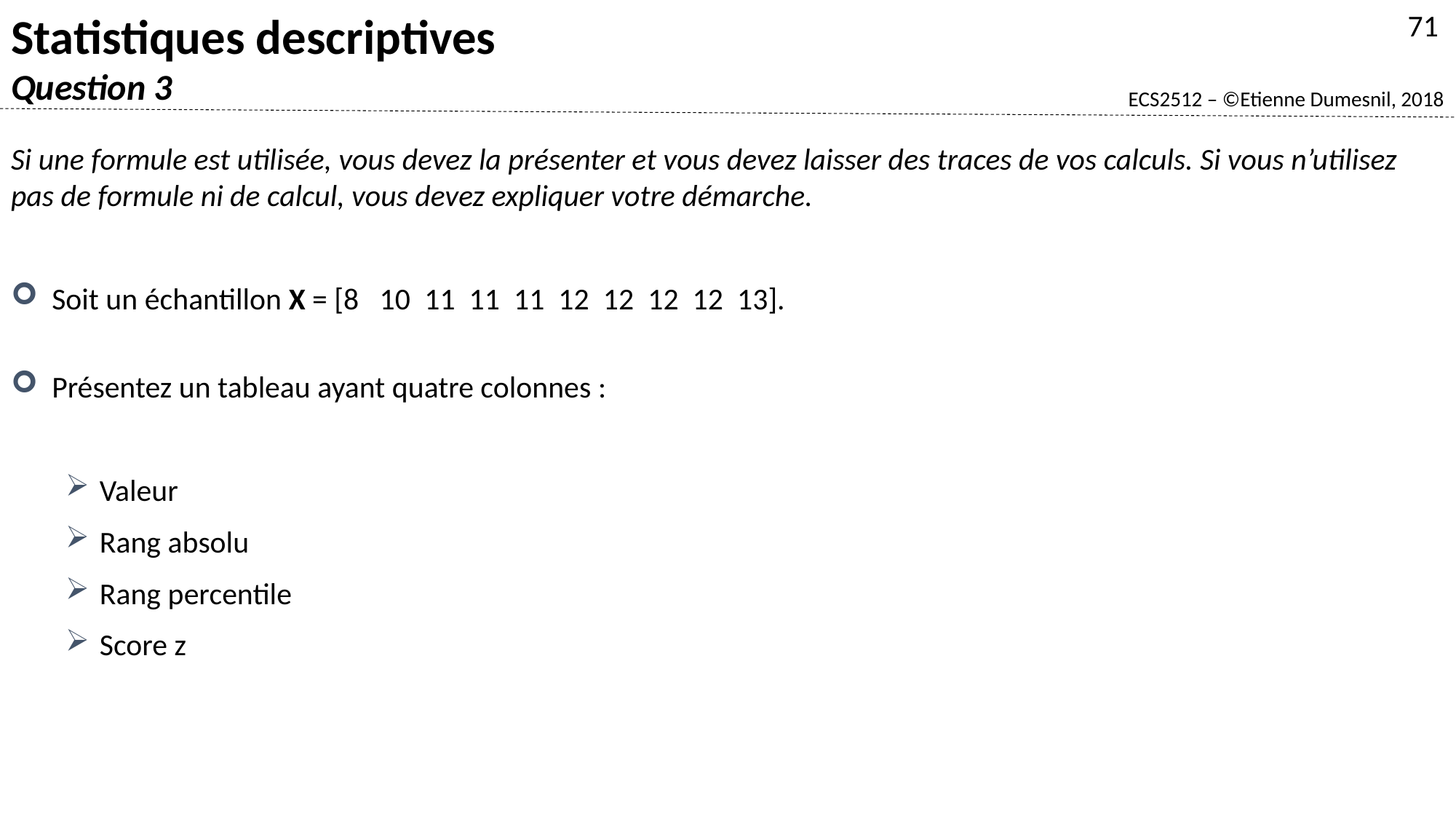

Statistiques descriptives
Question 3
71
Si une formule est utilisée, vous devez la présenter et vous devez laisser des traces de vos calculs. Si vous n’utilisez pas de formule ni de calcul, vous devez expliquer votre démarche.

Soit un échantillon X = [8   10  11  11  11  12  12  12  12  13].
Présentez un tableau ayant quatre colonnes :

Valeur
Rang absolu
Rang percentile
Score z